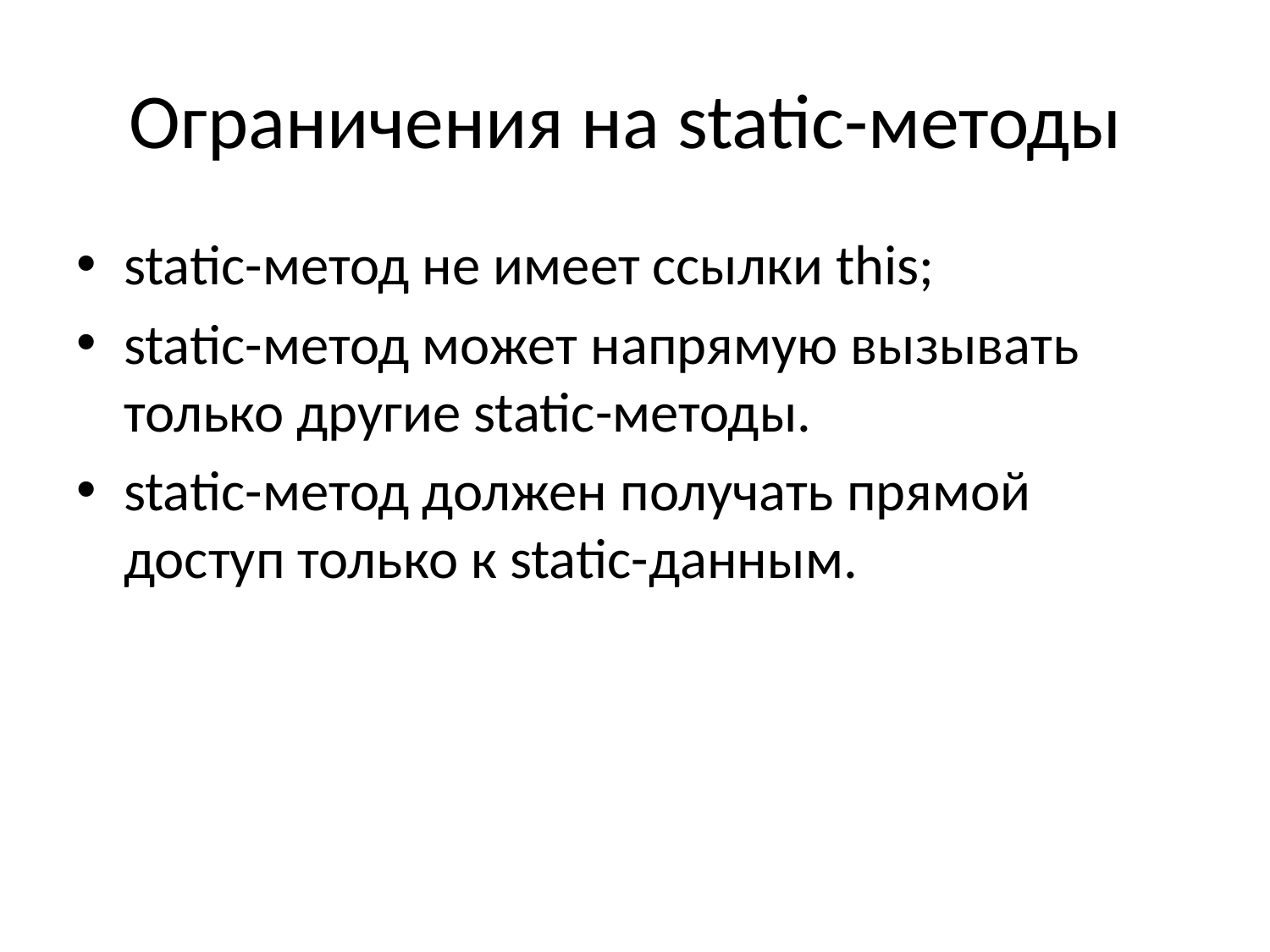

# Ограничения на static-методы
static-метод не имеет ссылки this;
static-метод может напрямую вызывать только другие static-методы.
static-метод должен получать прямой доступ только к static-данным.